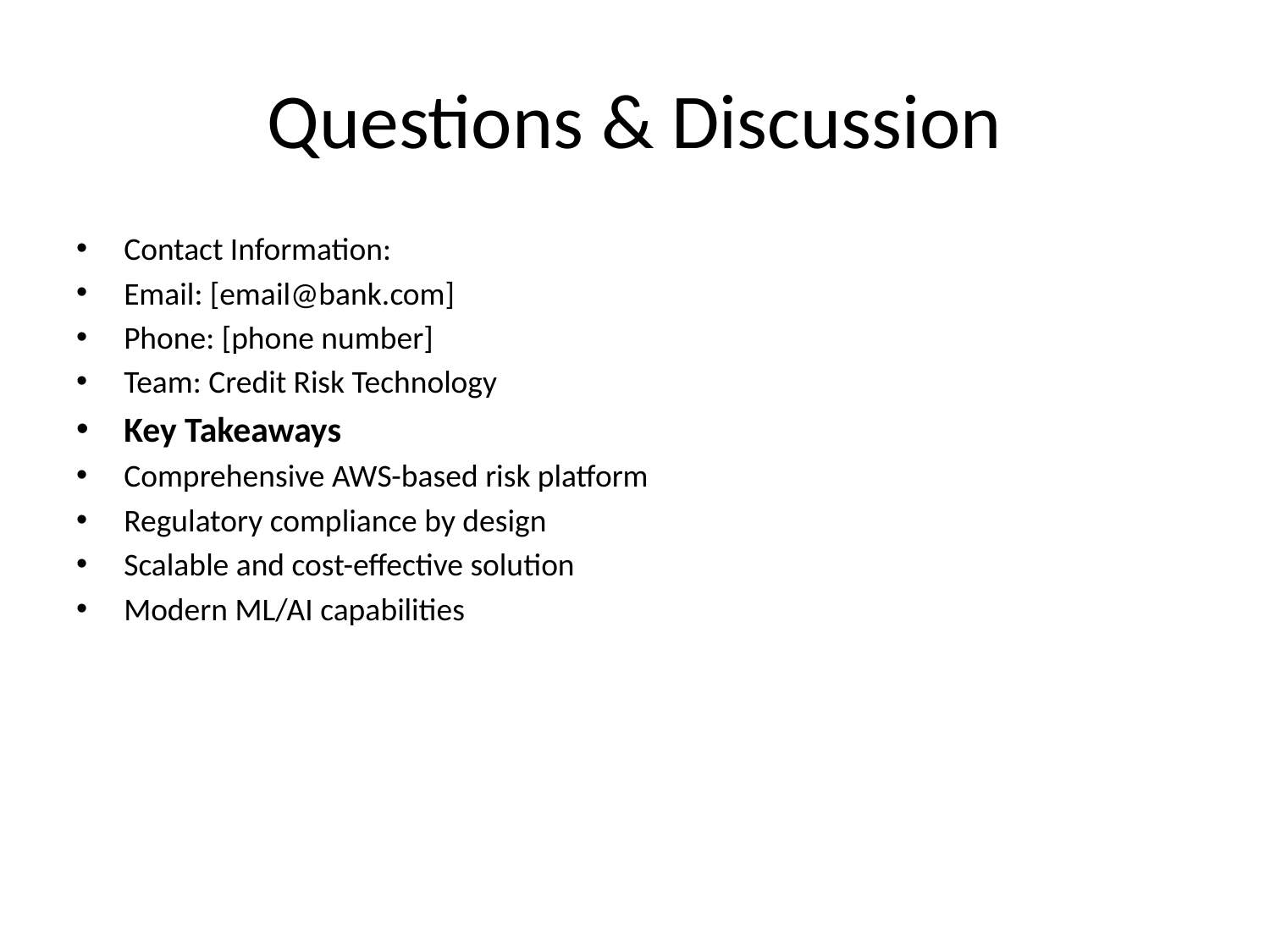

# Questions & Discussion
Contact Information:
Email: [email@bank.com]
Phone: [phone number]
Team: Credit Risk Technology
Key Takeaways
Comprehensive AWS-based risk platform
Regulatory compliance by design
Scalable and cost-effective solution
Modern ML/AI capabilities